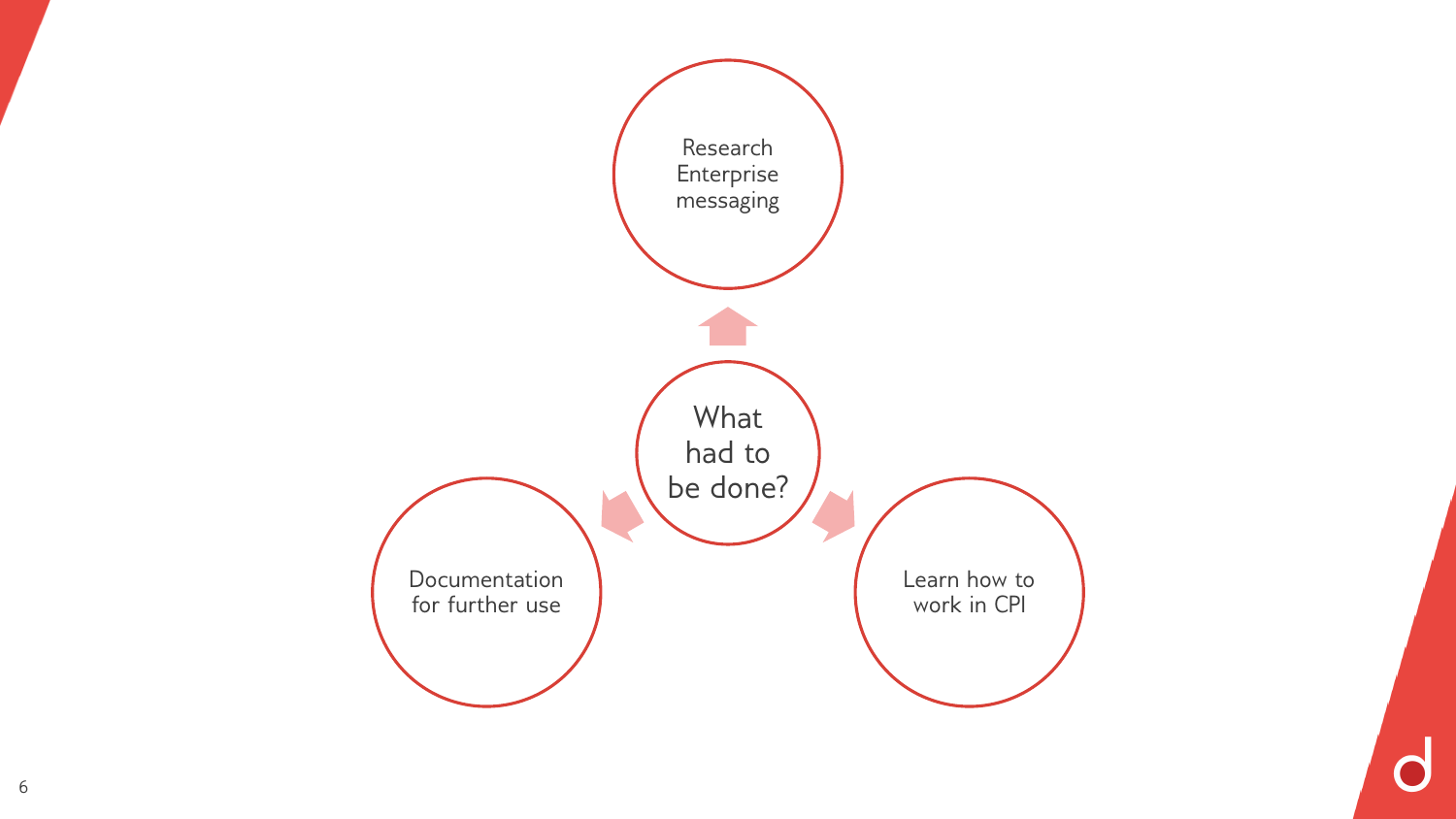

What had to be done?

Research Enterprise messaging

Learn how to work in CPI

Documentation for further use
6